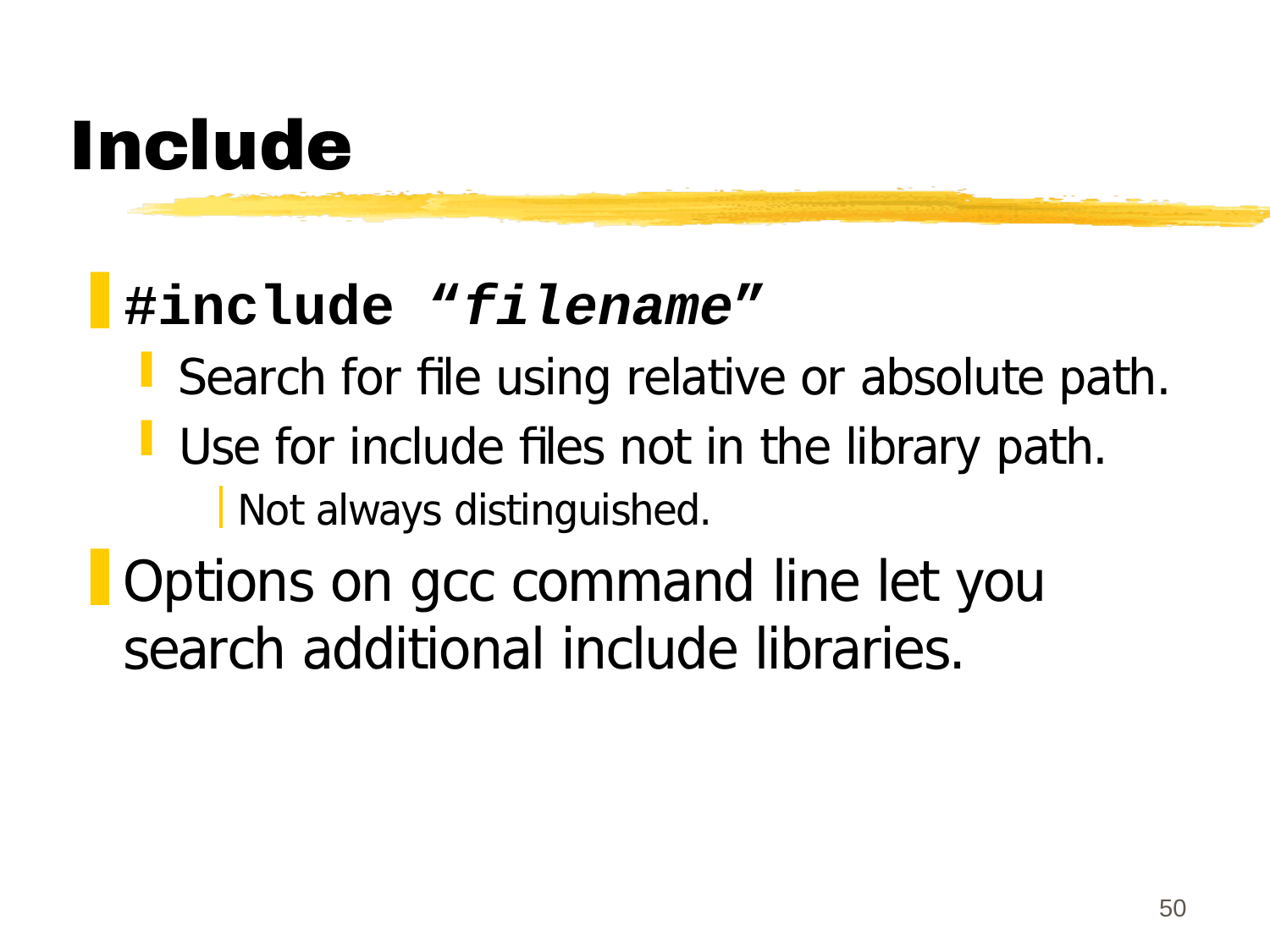

# Include
#include “filename”
Search for file using relative or absolute path.
Use for include files not in the library path.
Not always distinguished.
Options on gcc command line let you search additional include libraries.

50